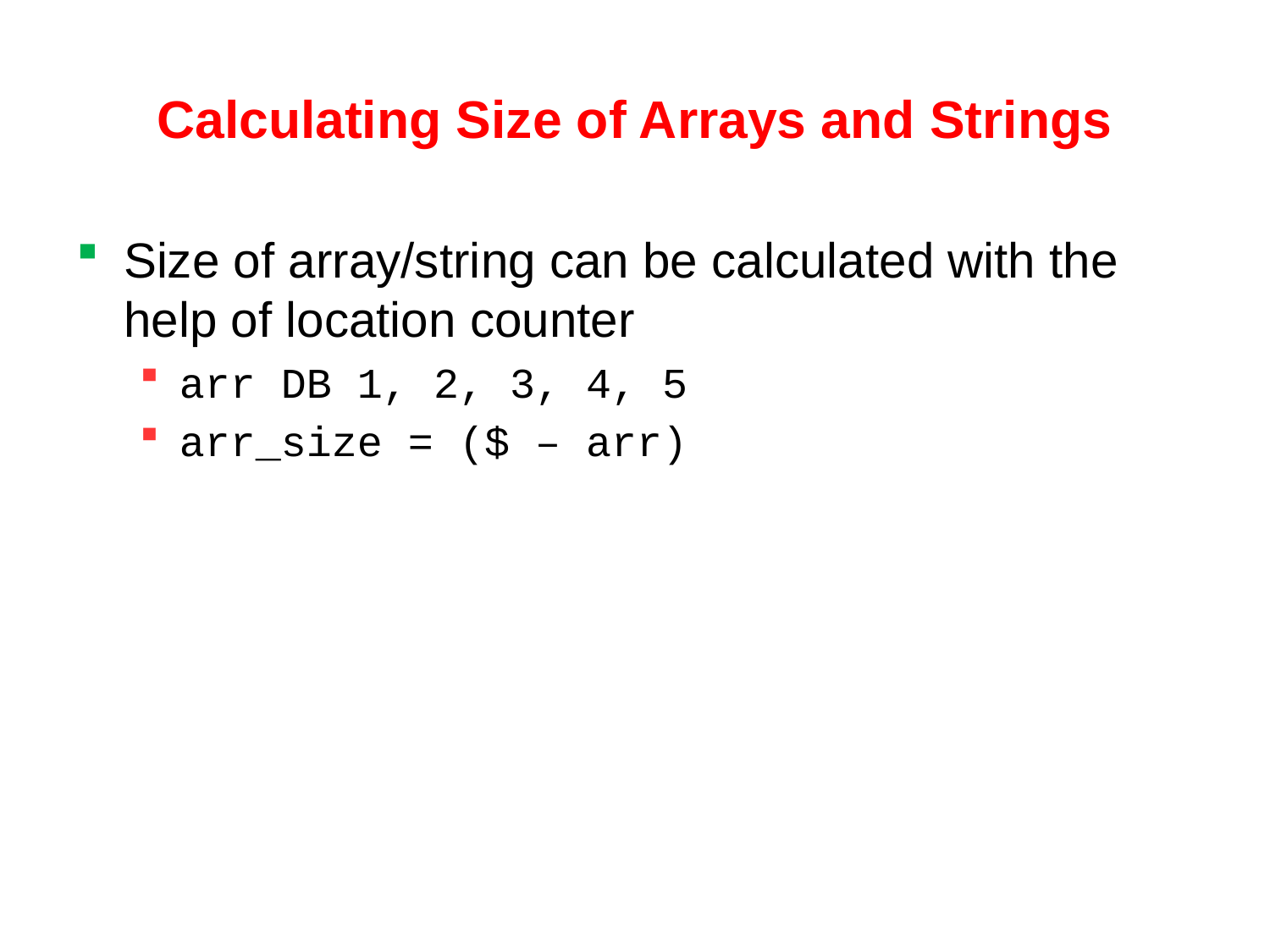

# Calculating Size of Arrays and Strings
Size of array/string can be calculated with the help of location counter
arr DB 1, 2, 3, 4, 5
arr_size = ($ – arr)